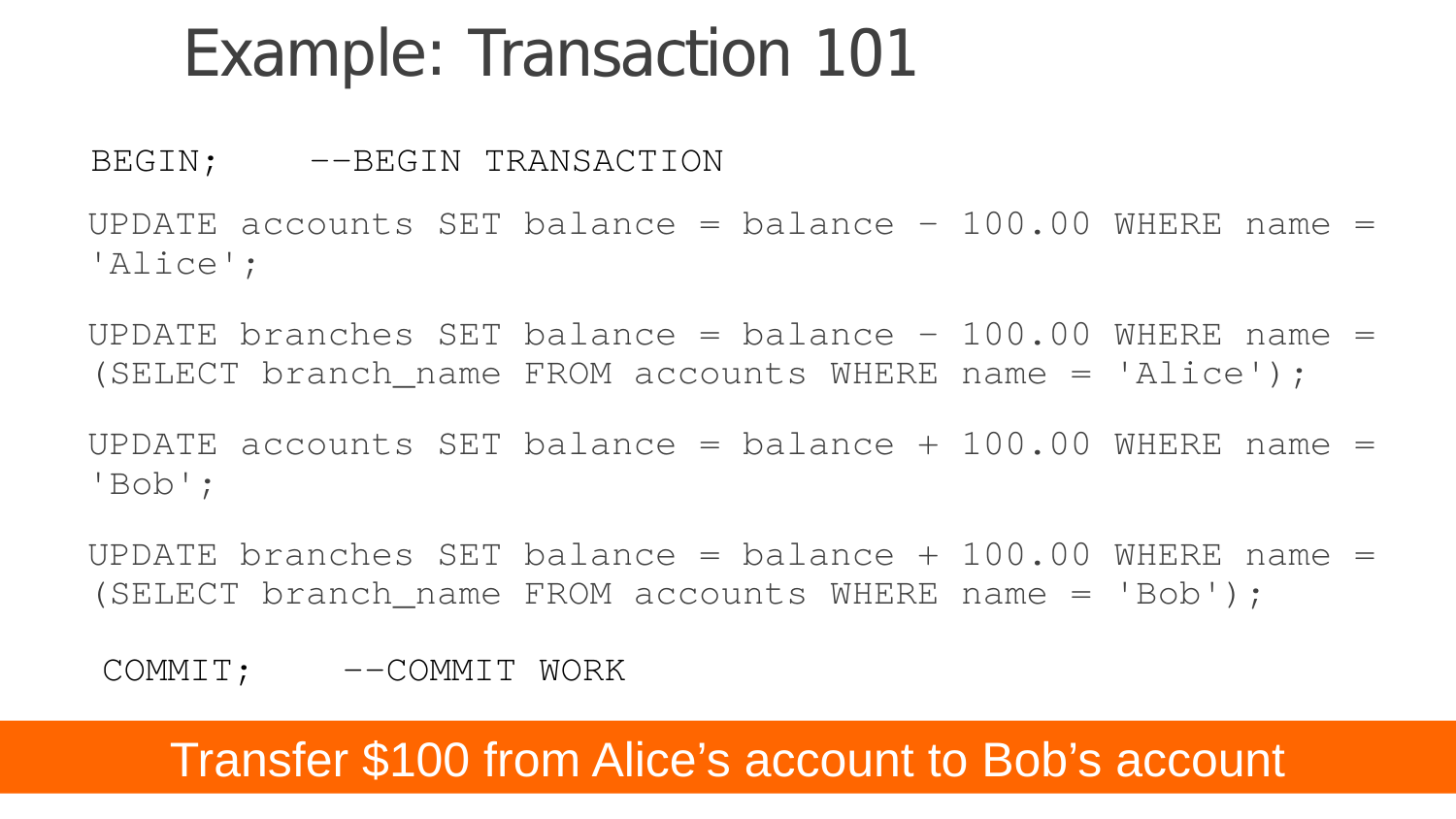

# Example: Transaction 101
BEGIN;    --BEGIN TRANSACTION
UPDATE accounts SET balance = balance - 100.00 WHERE name = 'Alice';
UPDATE branches SET balance = balance - 100.00 WHERE name = (SELECT branch_name FROM accounts WHERE name = 'Alice');
UPDATE accounts SET balance = balance + 100.00 WHERE name = 'Bob';
UPDATE branches SET balance = balance + 100.00 WHERE name = (SELECT branch_name FROM accounts WHERE name = 'Bob');
COMMIT;    --COMMIT WORK
Transfer $100 from Alice’s account to Bob’s account